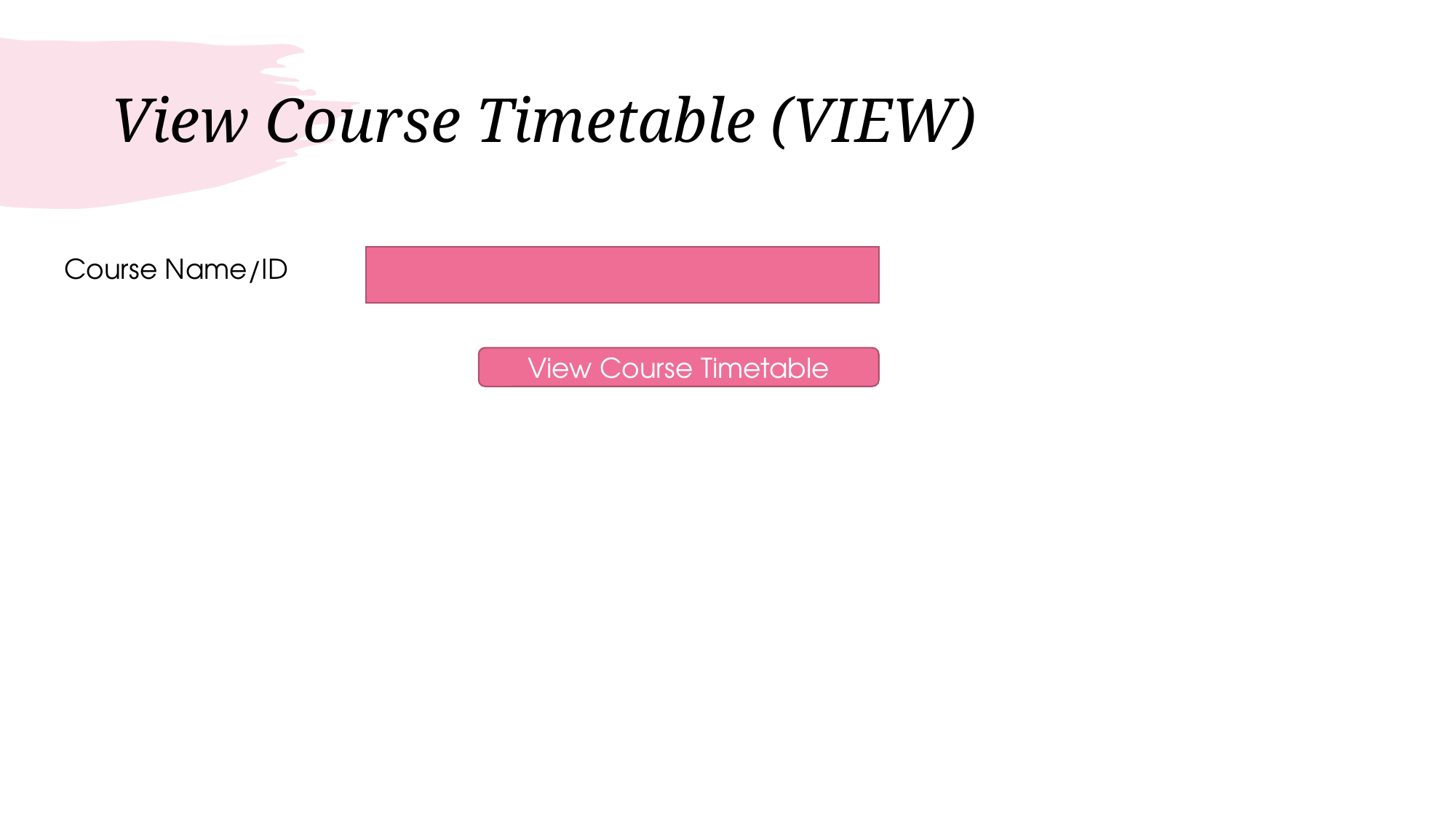

# View Course Timetable (VIEW)
Course Name/ID

View Course Timetable